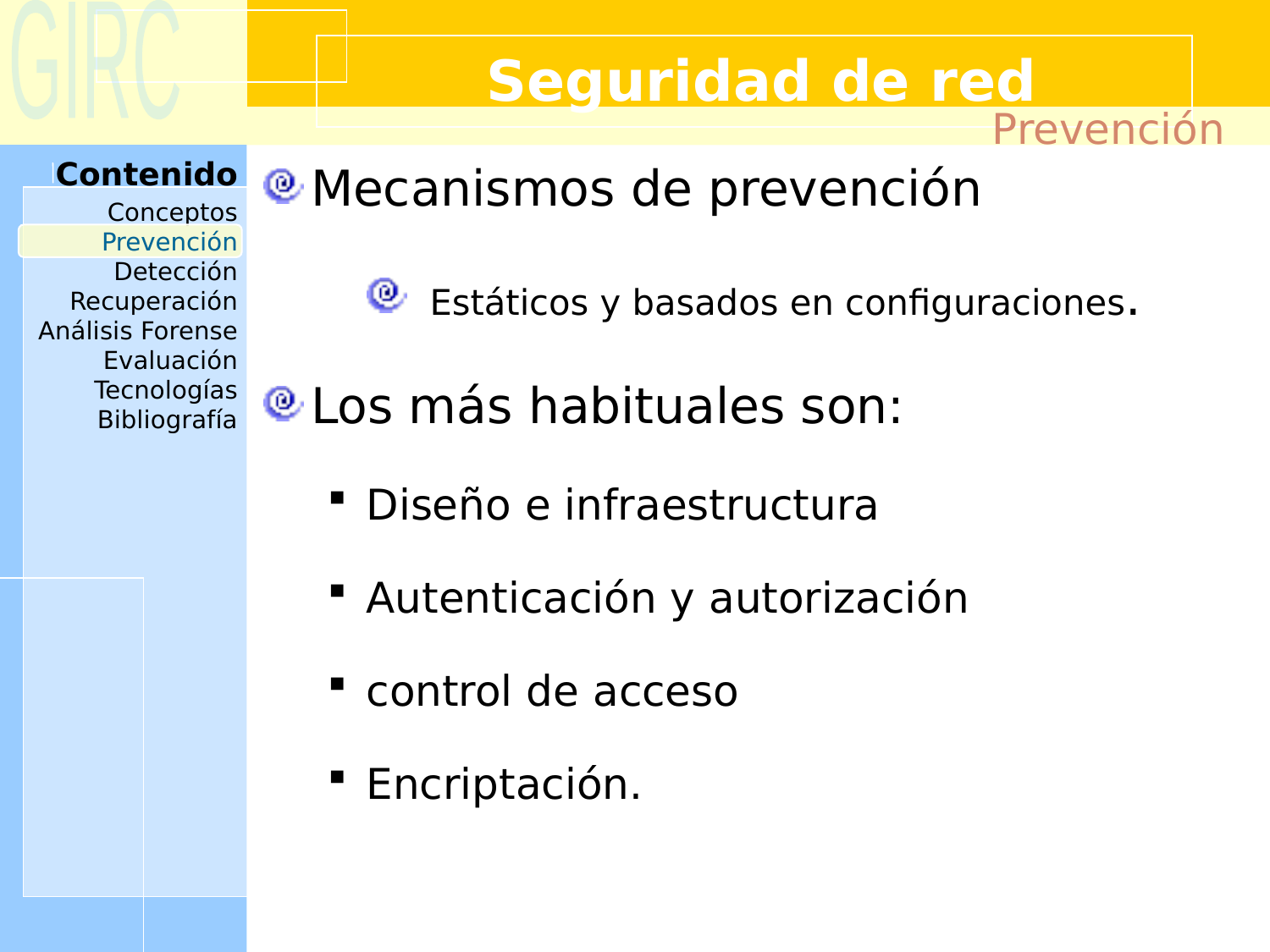

Seguridad de red
Prevención
Mecanismos de prevención
 Estáticos y basados en configuraciones.
Los más habituales son:
Diseño e infraestructura
Autenticación y autorización
control de acceso‏
Encriptación.
Prevención